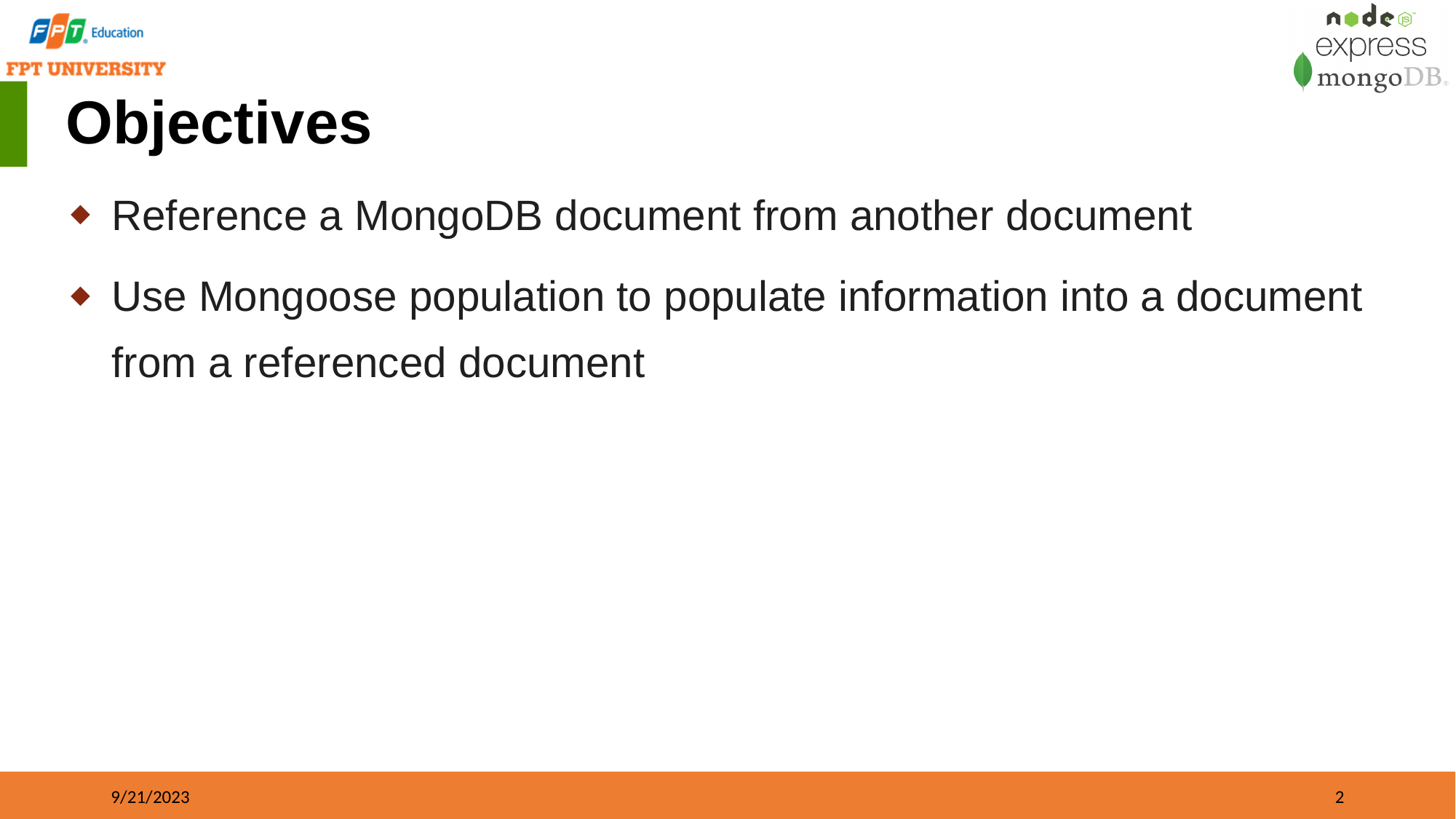

# Objectives
Reference a MongoDB document from another document
Use Mongoose population to populate information into a document from a referenced document
9/21/2023
2